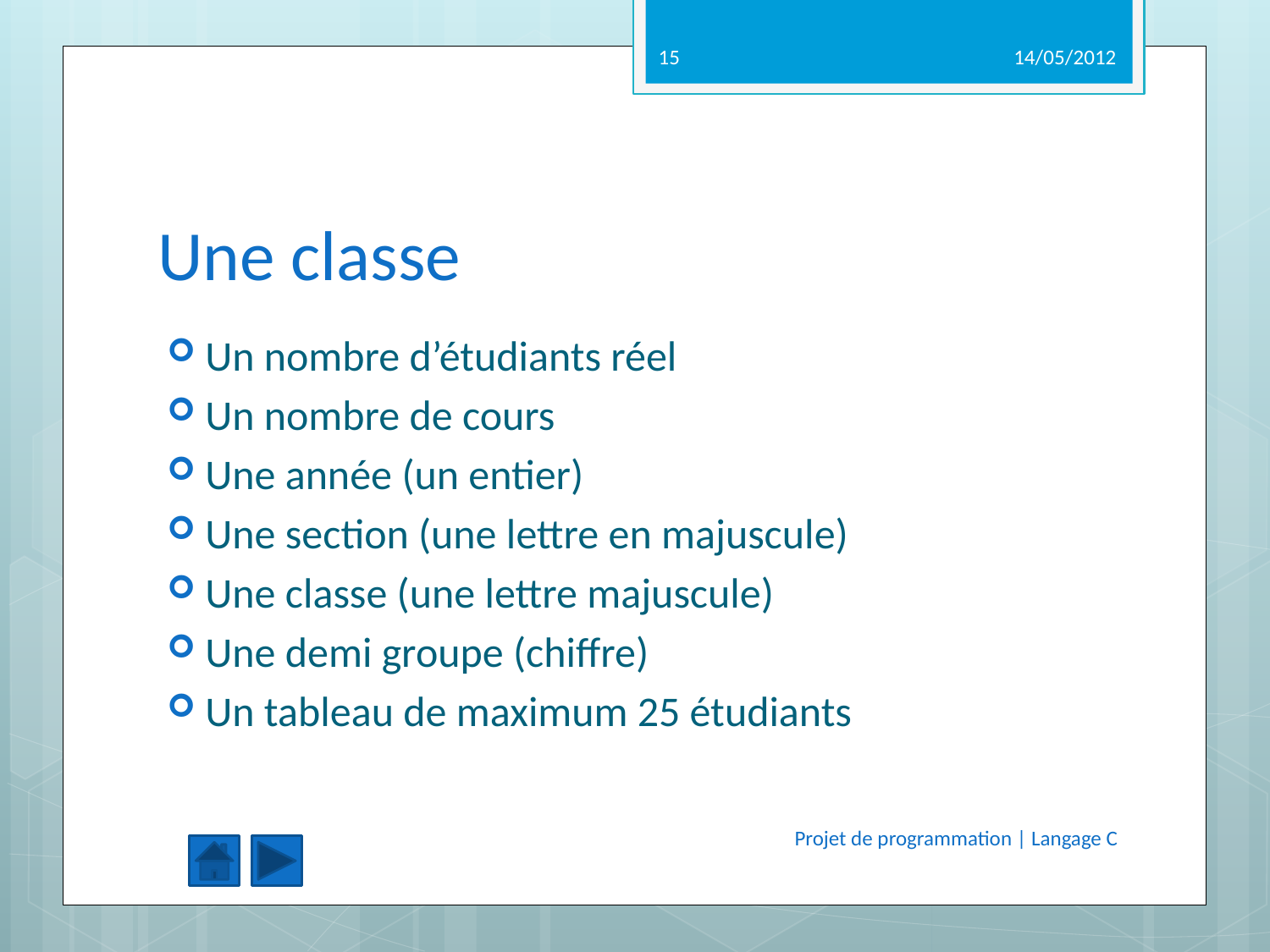

15
14/05/2012
# Une classe
Un nombre d’étudiants réel
Un nombre de cours
Une année (un entier)
Une section (une lettre en majuscule)
Une classe (une lettre majuscule)
Une demi groupe (chiffre)
Un tableau de maximum 25 étudiants
Projet de programmation | Langage C